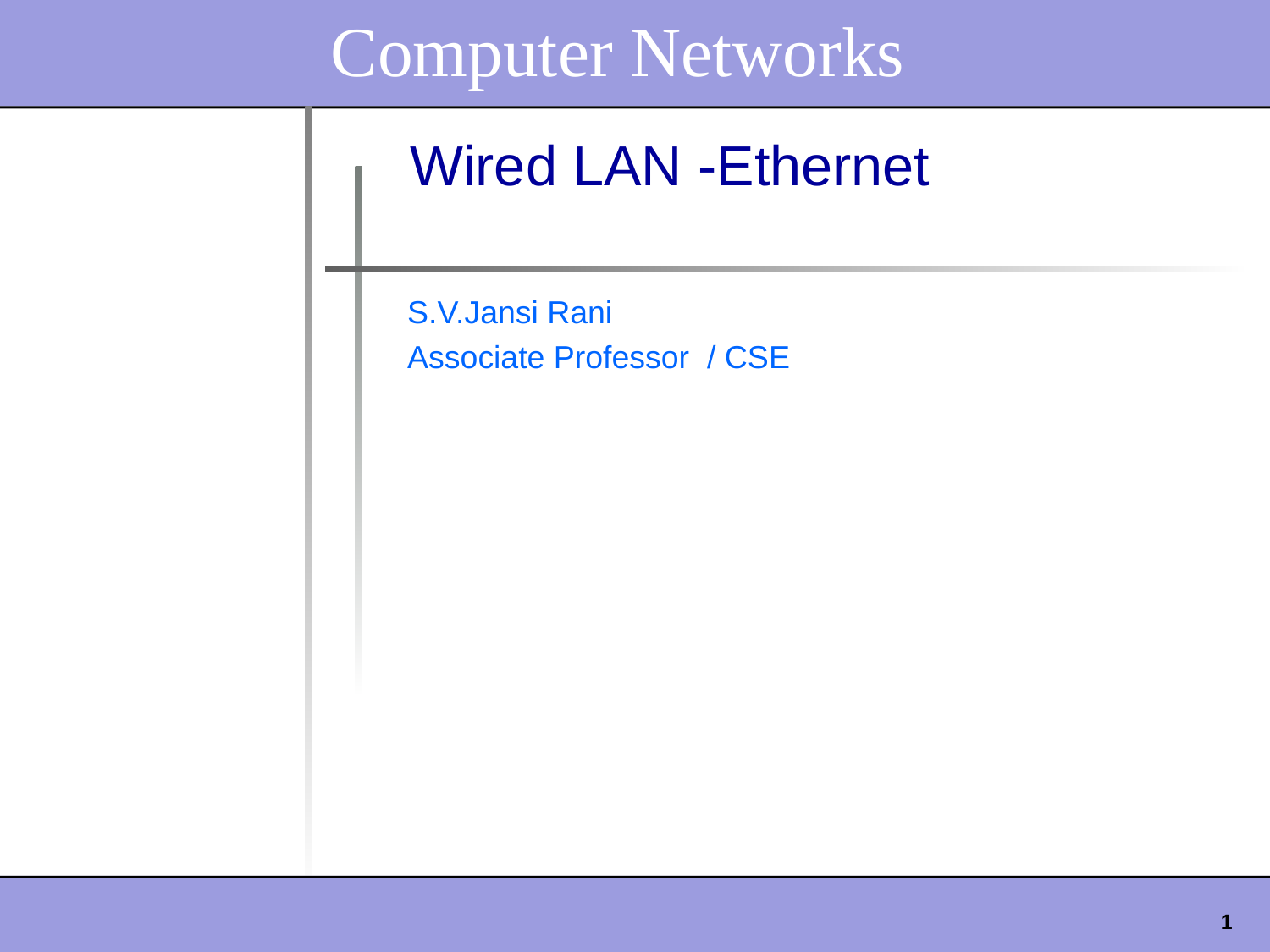

Computer Networks
Wired LAN -Ethernet
S.V.Jansi Rani
Associate Professor  / CSE